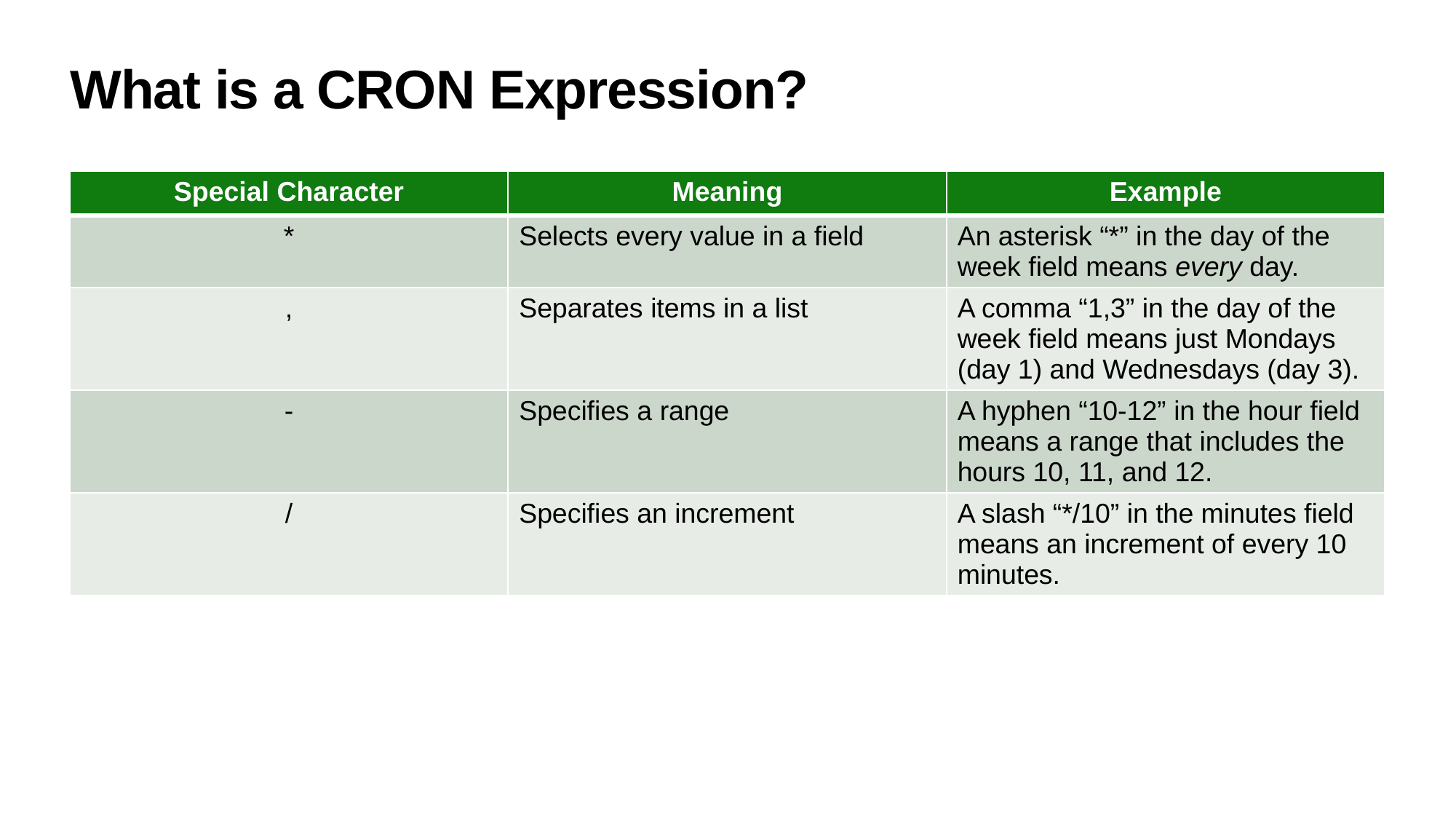

# What is a CRON Expression?
| Special Character | Meaning | Example |
| --- | --- | --- |
| \* | Selects every value in a field | An asterisk “\*” in the day of the week field means every day. |
| , | Separates items in a list | A comma “1,3” in the day of the week field means just Mondays (day 1) and Wednesdays (day 3). |
| - | Specifies a range | A hyphen “10-12” in the hour field means a range that includes the hours 10, 11, and 12. |
| / | Specifies an increment | A slash “\*/10” in the minutes field means an increment of every 10 minutes. |